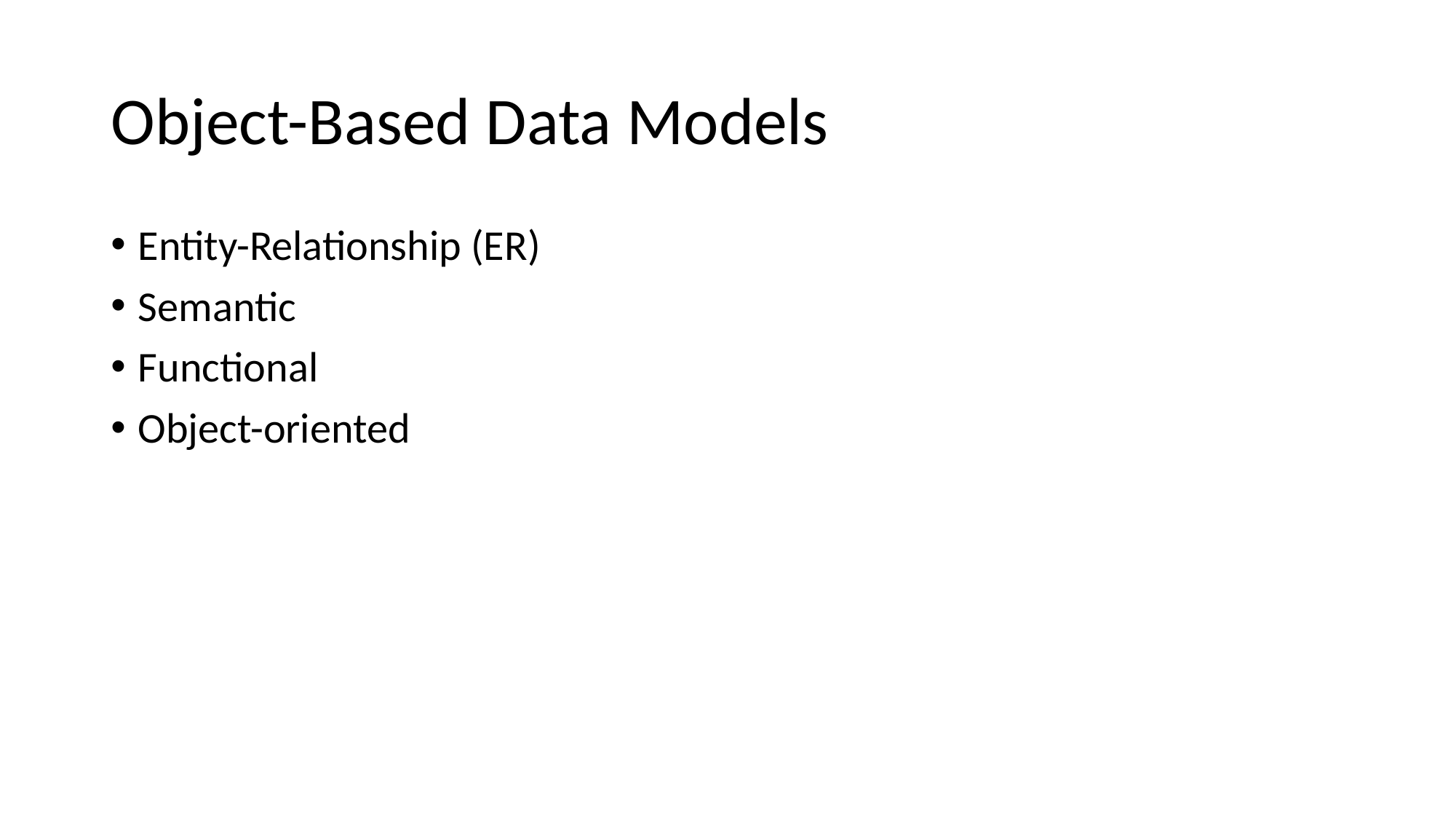

# Object-Based Data Models
Entity-Relationship (ER)
Semantic
Functional
Object-oriented